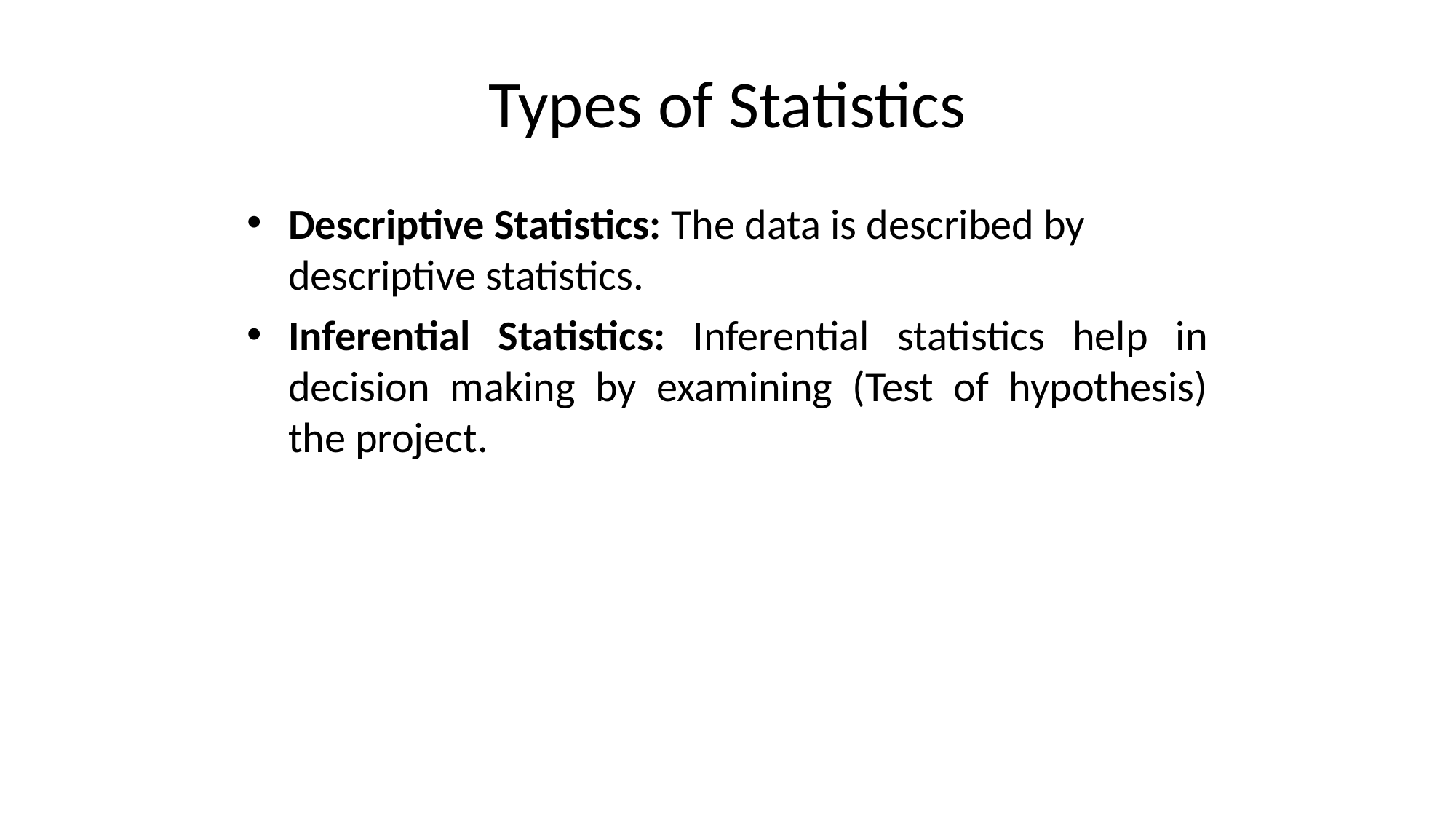

# Types of Statistics
Descriptive Statistics: The data is described by descriptive statistics.
Inferential Statistics: Inferential statistics help in decision making by examining (Test of hypothesis) the project.